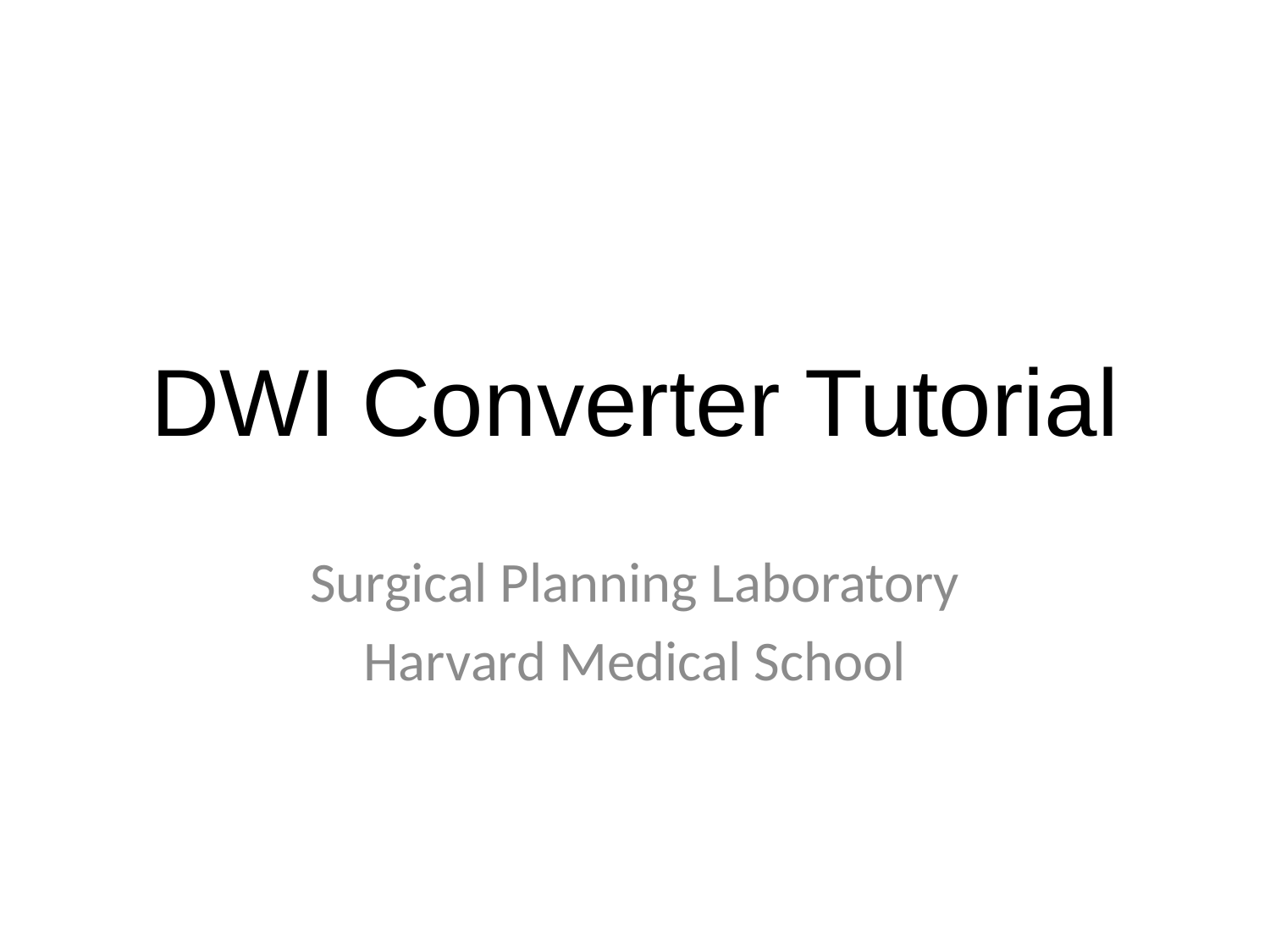

# DWI Converter Tutorial
Surgical Planning Laboratory
Harvard Medical School